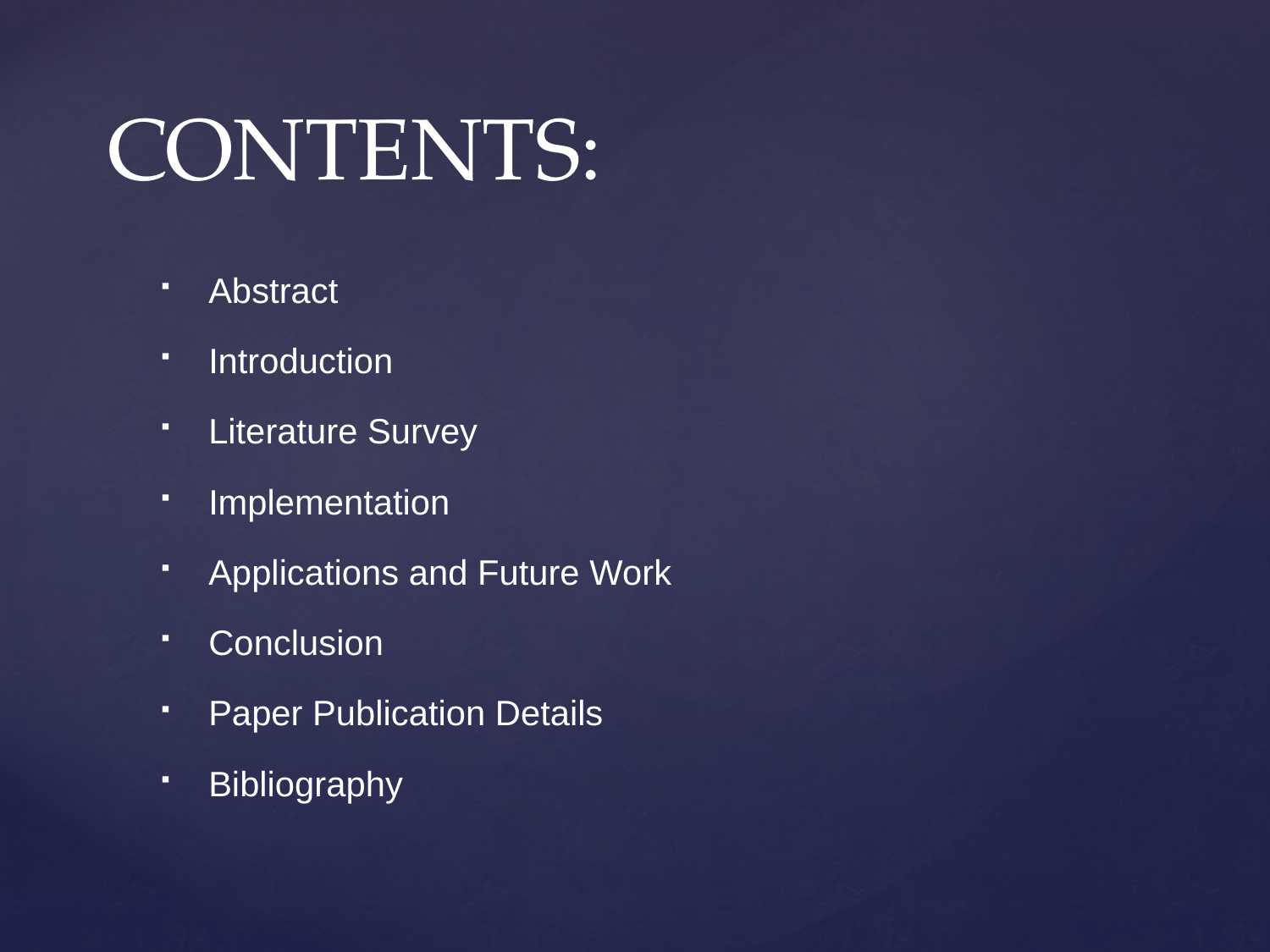

# CONTENTS:
Abstract
Introduction
Literature Survey
Implementation
Applications and Future Work
Conclusion
Paper Publication Details
Bibliography